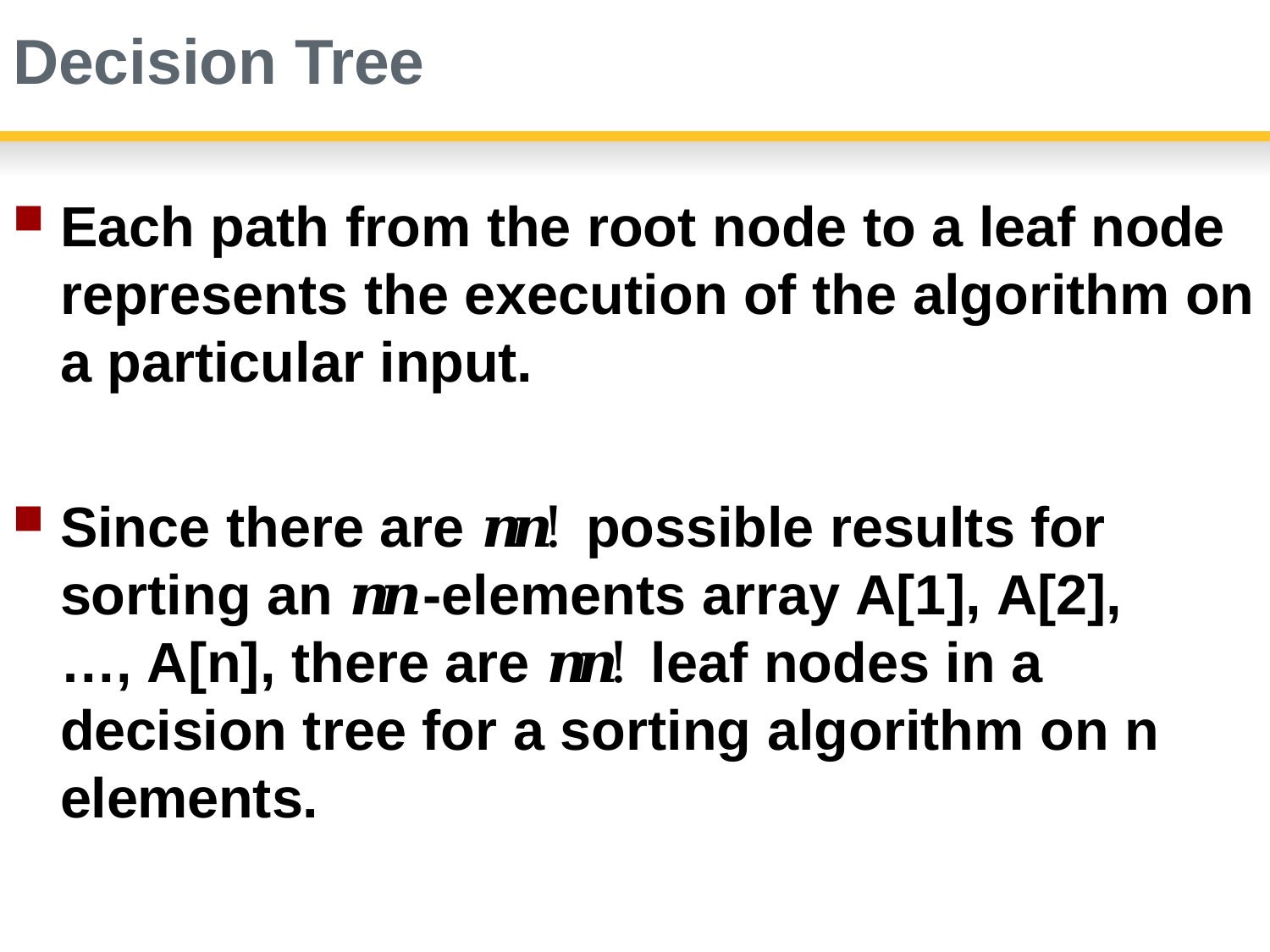

# Decision Tree
Each path from the root node to a leaf node represents the execution of the algorithm on a particular input.

Since there are 𝒏𝒏! possible results for sorting an 𝒏𝒏-elements array A[1], A[2], …, A[n], there are 𝒏𝒏! leaf nodes in a decision tree for a sorting algorithm on n elements.